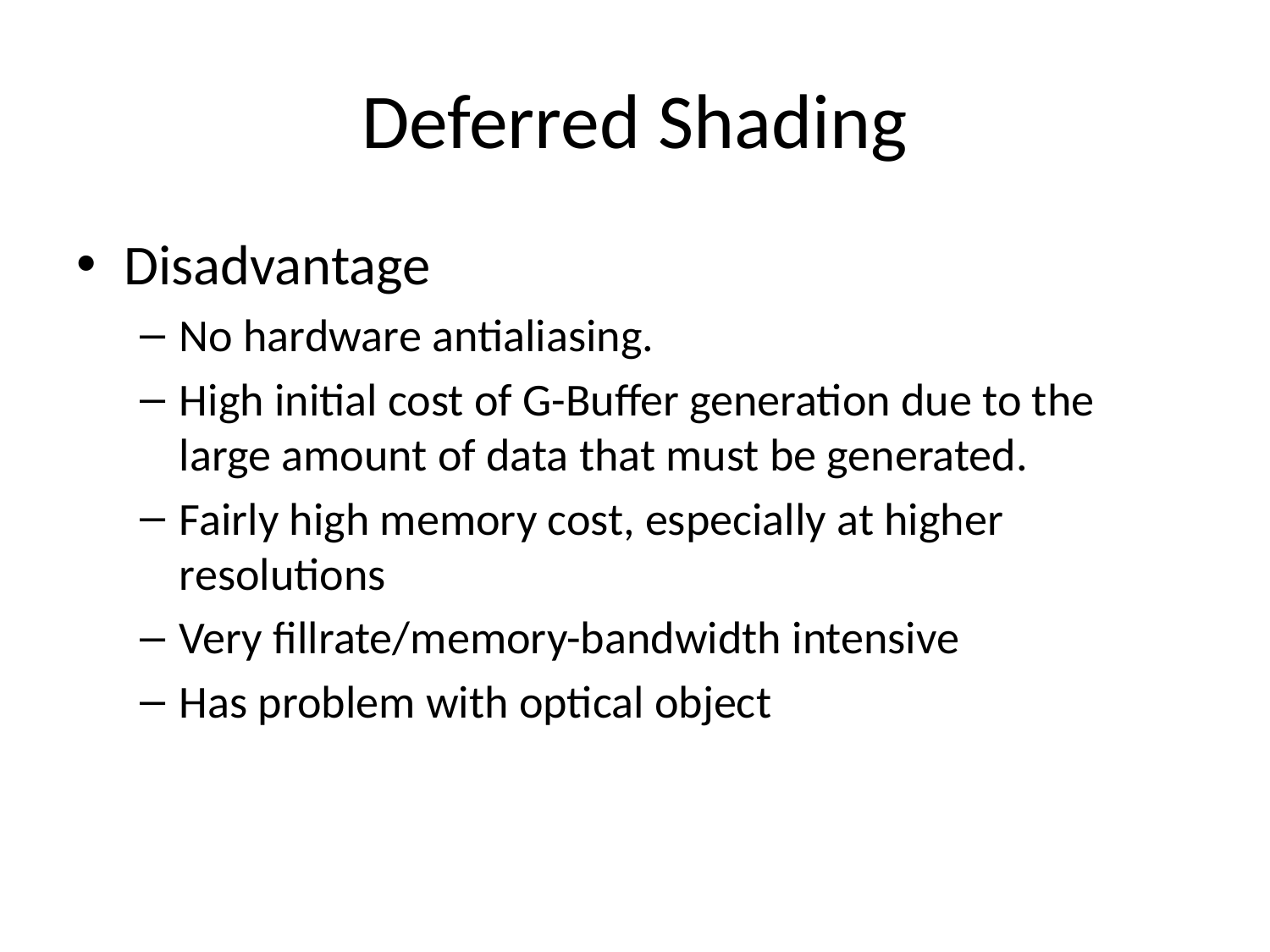

# Deferred Shading
Disadvantage
No hardware antialiasing.
High initial cost of G-Buffer generation due to the large amount of data that must be generated.
Fairly high memory cost, especially at higher resolutions
Very fillrate/memory-bandwidth intensive
Has problem with optical object